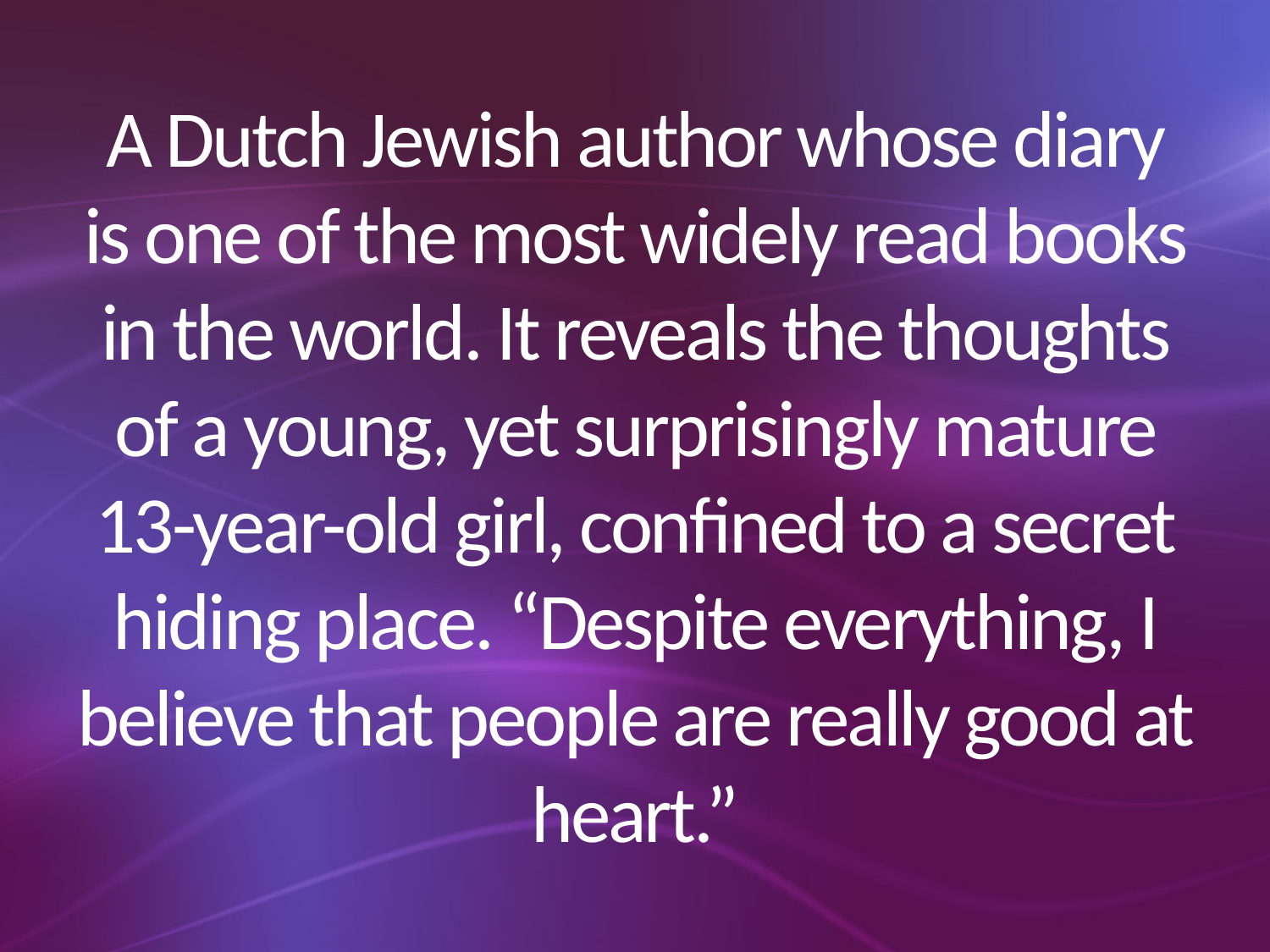

# A Dutch Jewish author whose diary is one of the most widely read books in the world. It reveals the thoughts of a young, yet surprisingly mature 13-year-old girl, confined to a secret hiding place. “Despite everything, I believe that people are really good at heart.”